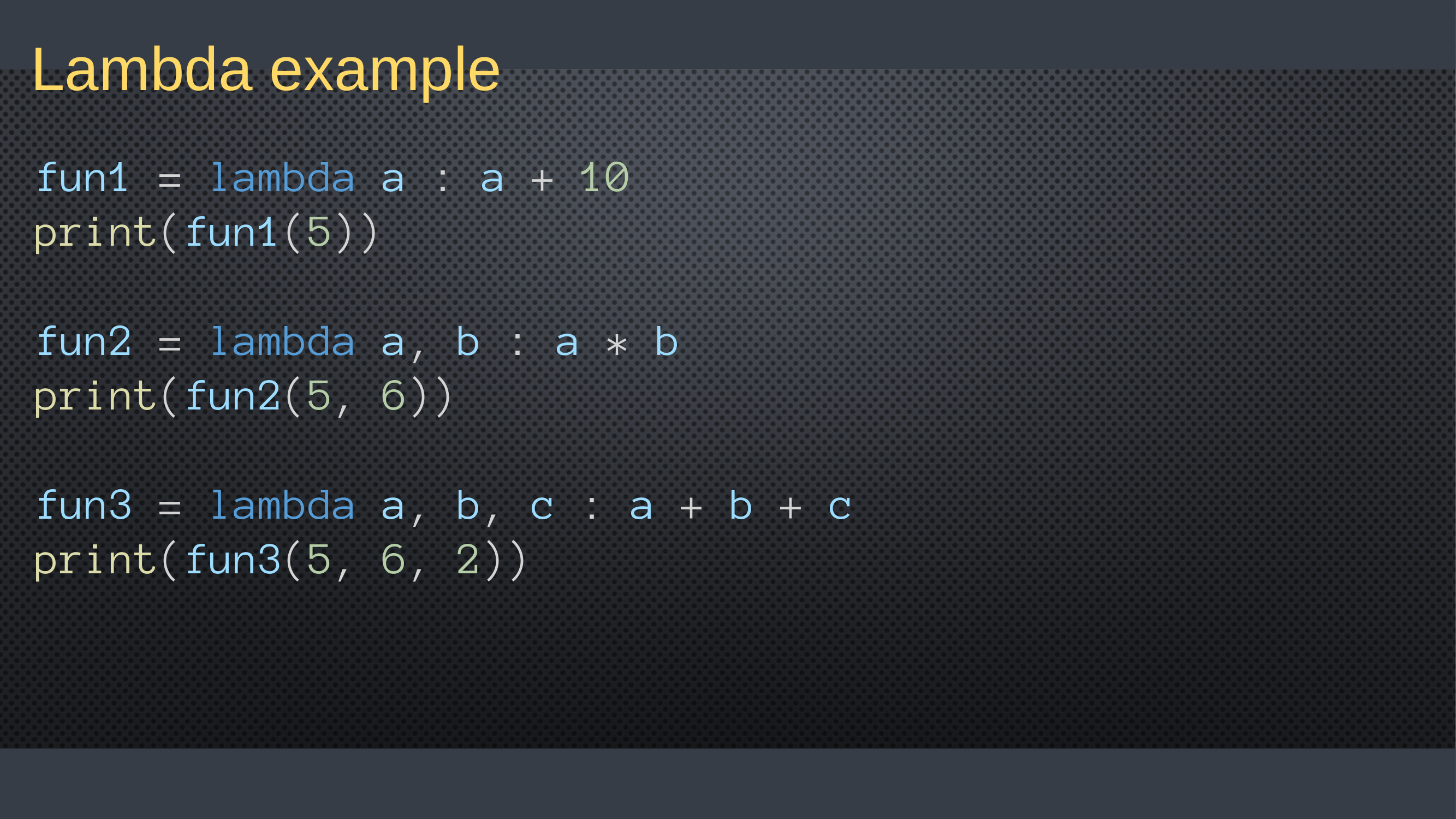

# Lambda example
fun1 = lambda a : a + 10
print(fun1(5))
fun2 = lambda a, b : a * b
print(fun2(5, 6))
fun3 = lambda a, b, c : a + b + c
print(fun3(5, 6, 2))